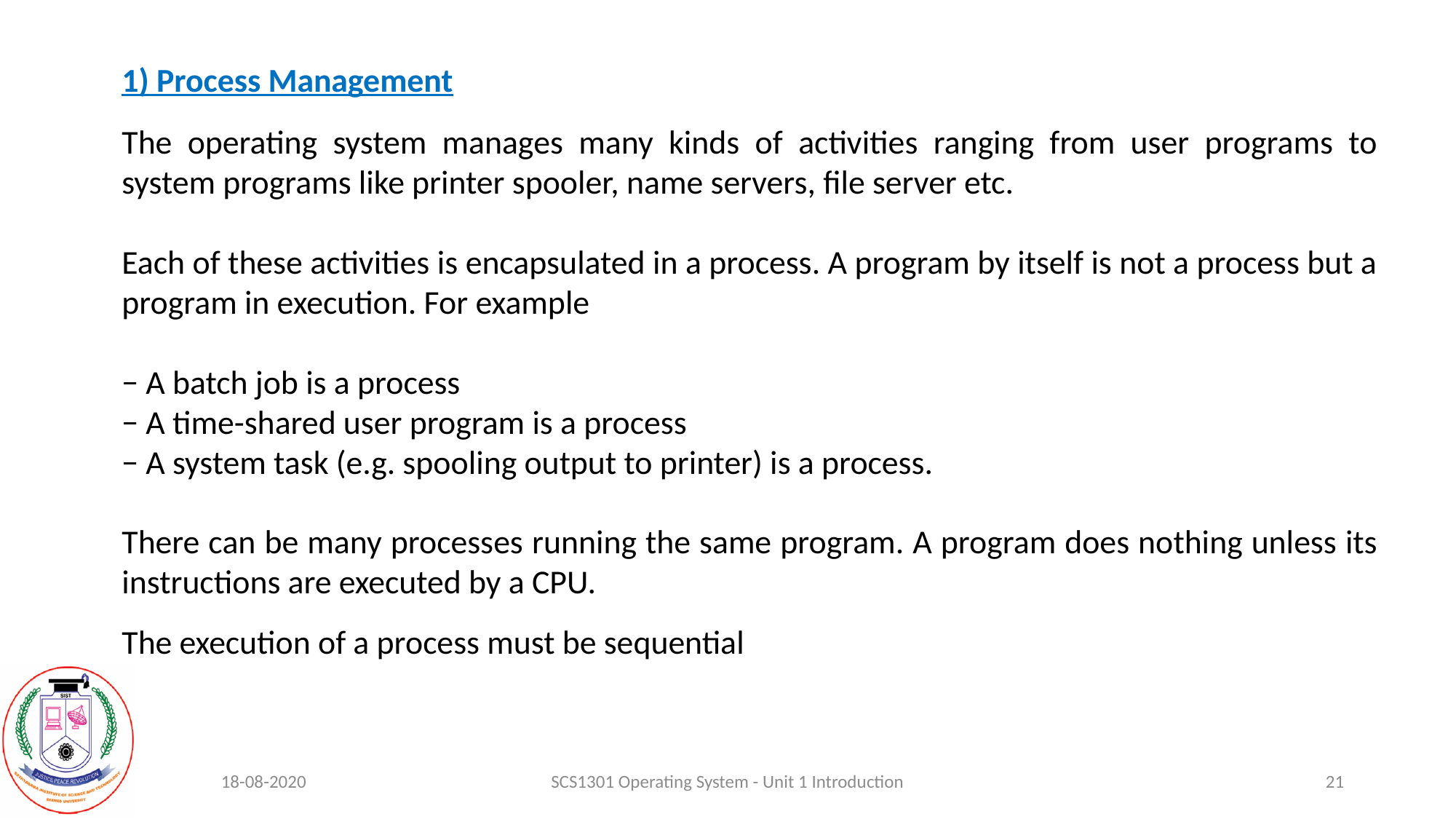

1) Process Management

The operating system manages many kinds of activities ranging from user programs to system programs like printer spooler, name servers, file server etc.

Each of these activities is encapsulated in a process. A program by itself is not a process but a program in execution. For example

− A batch job is a process
− A time-shared user program is a process
− A system task (e.g. spooling output to printer) is a process.

There can be many processes running the same program. A program does nothing unless its instructions are executed by a CPU.

The execution of a process must be sequential
18-08-2020
SCS1301 Operating System - Unit 1 Introduction
21